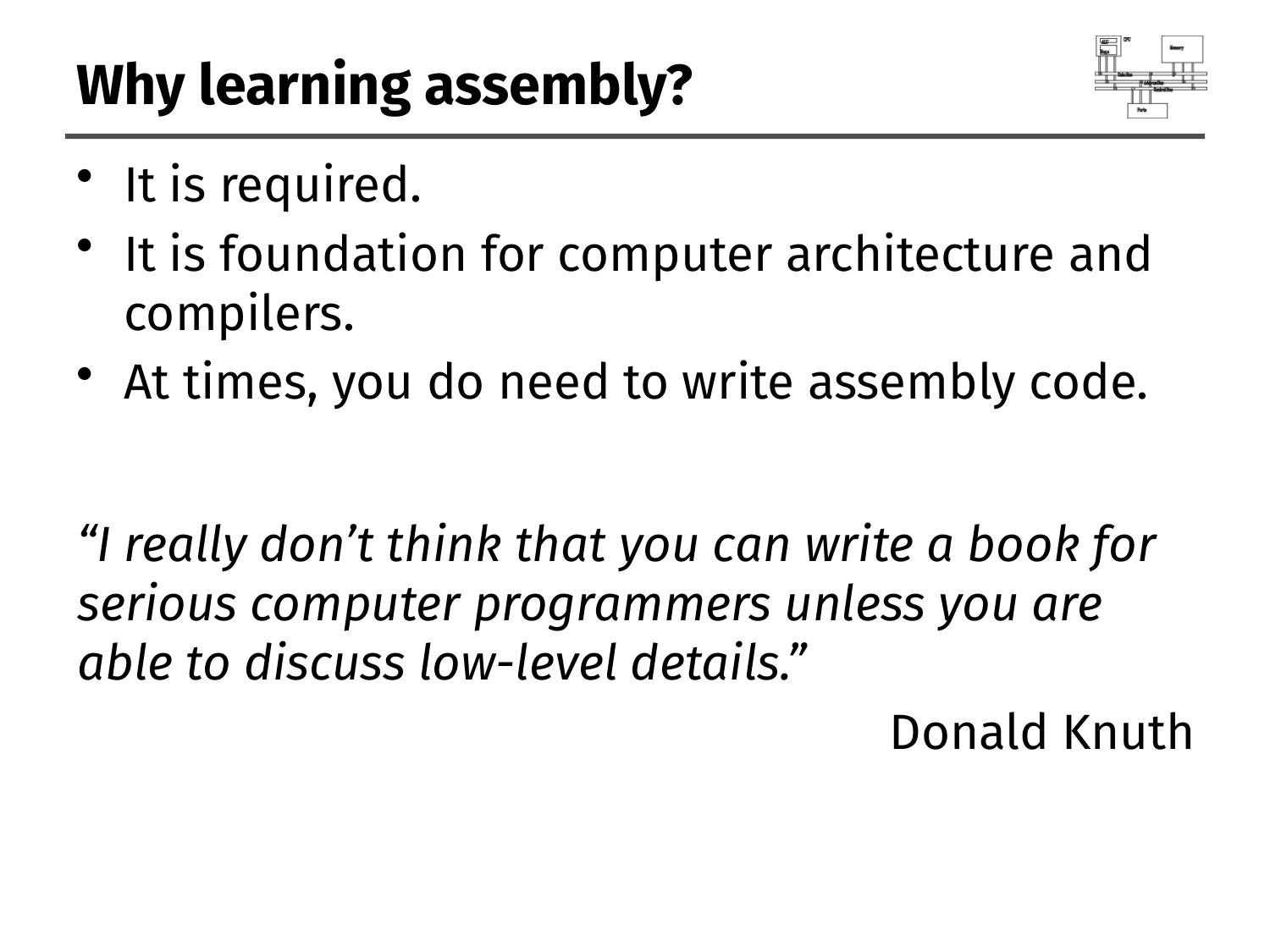

# Why learning assembly?
It is required.
It is foundation for computer architecture and compilers.
At times, you do need to write assembly code.

“I really don’t think that you can write a book for serious computer programmers unless you are able to discuss low-level details.”
Donald Knuth